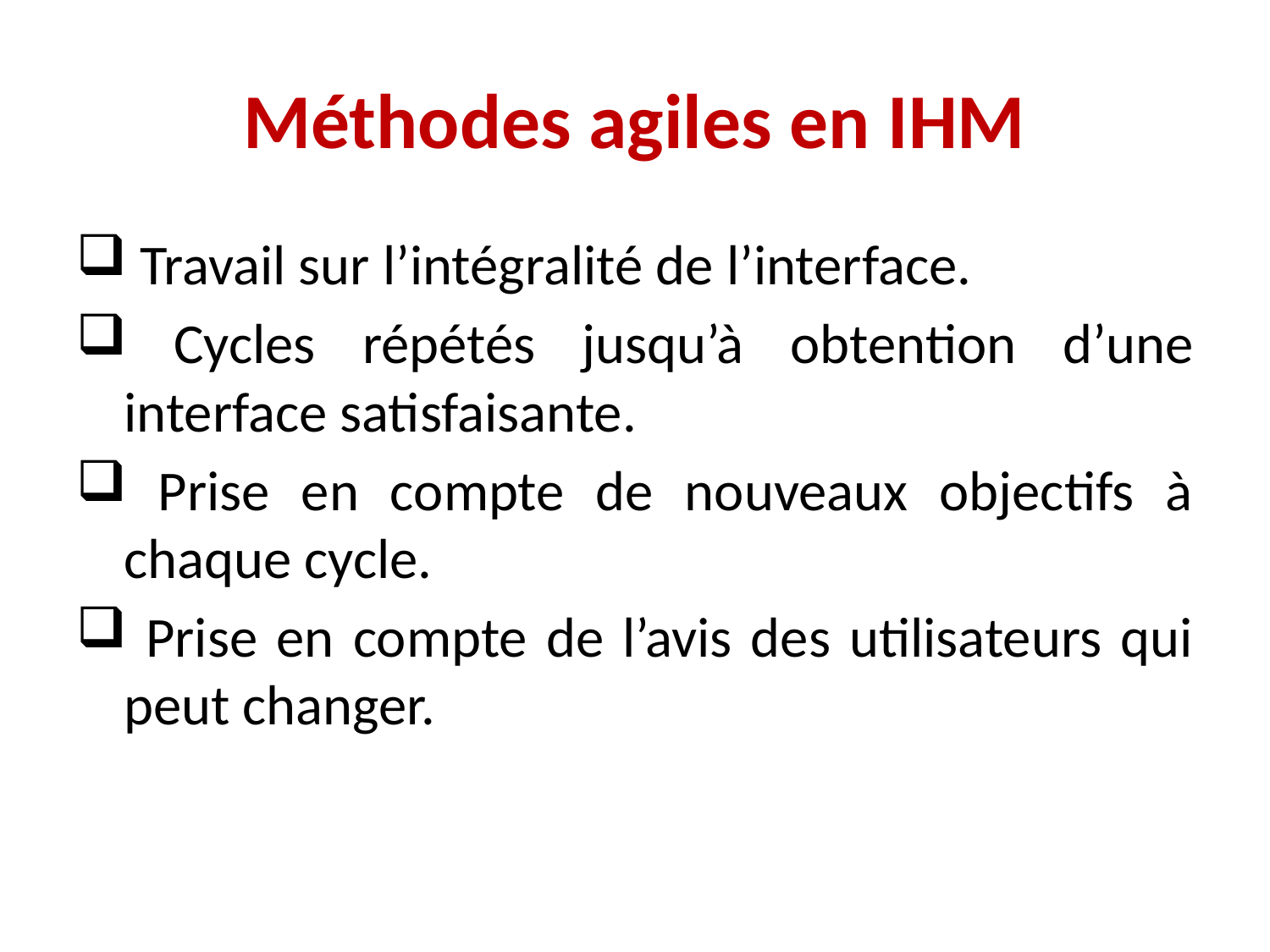

# Méthodes agiles en IHM
 Travail sur l’intégralité de l’interface.
 Cycles répétés jusqu’à obtention d’une interface satisfaisante.
 Prise en compte de nouveaux objectifs à chaque cycle.
 Prise en compte de l’avis des utilisateurs qui peut changer.